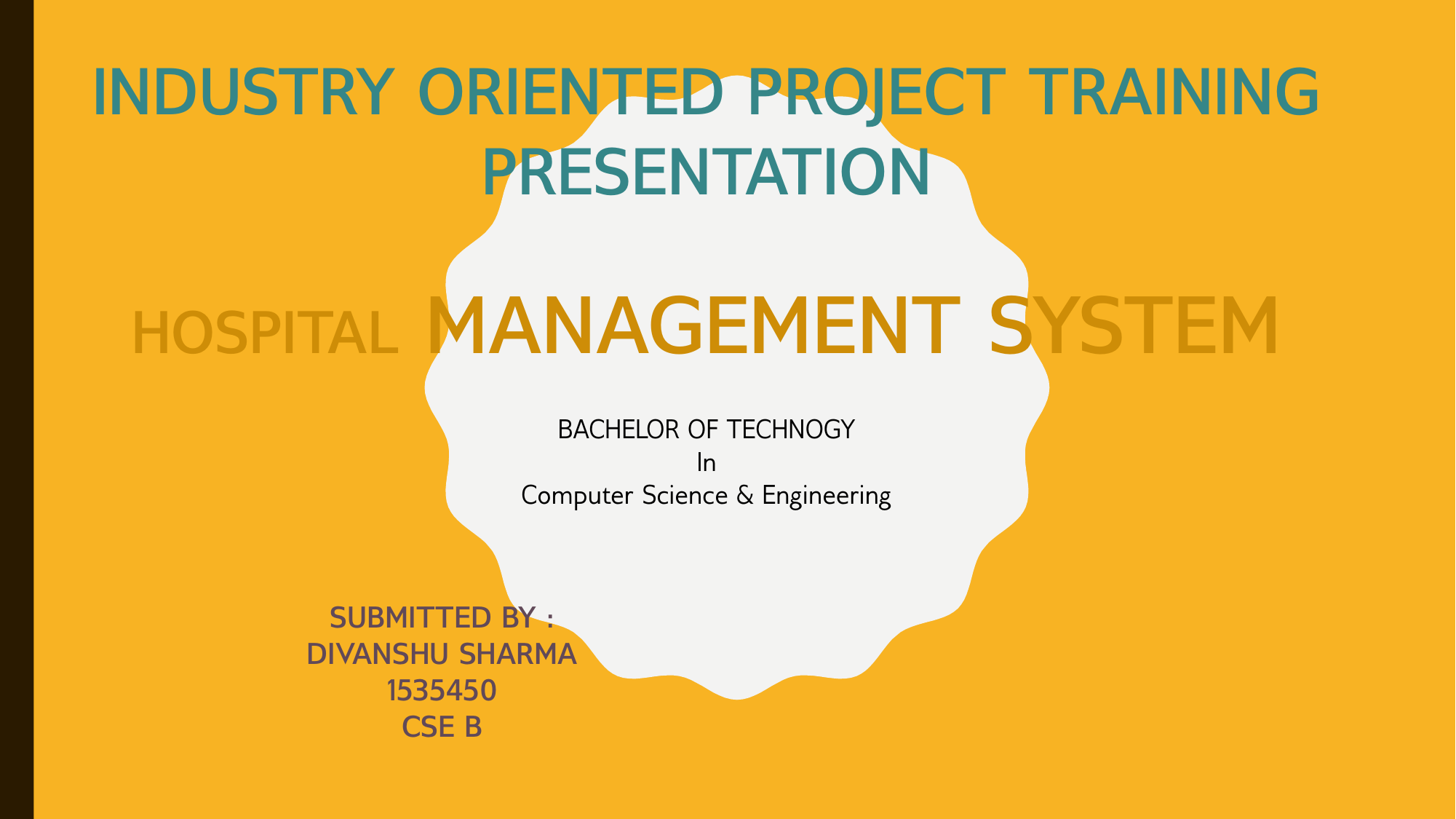

INDUSTRY ORIENTED PROJECT TRAINING PRESENTATION
HOSPITAL MANAGEMENT SYSTEM
BACHELOR OF TECHNOGY
In
Computer Science & Engineering
SUBMITTED BY :
DIVANSHU SHARMA
1535450
CSE B